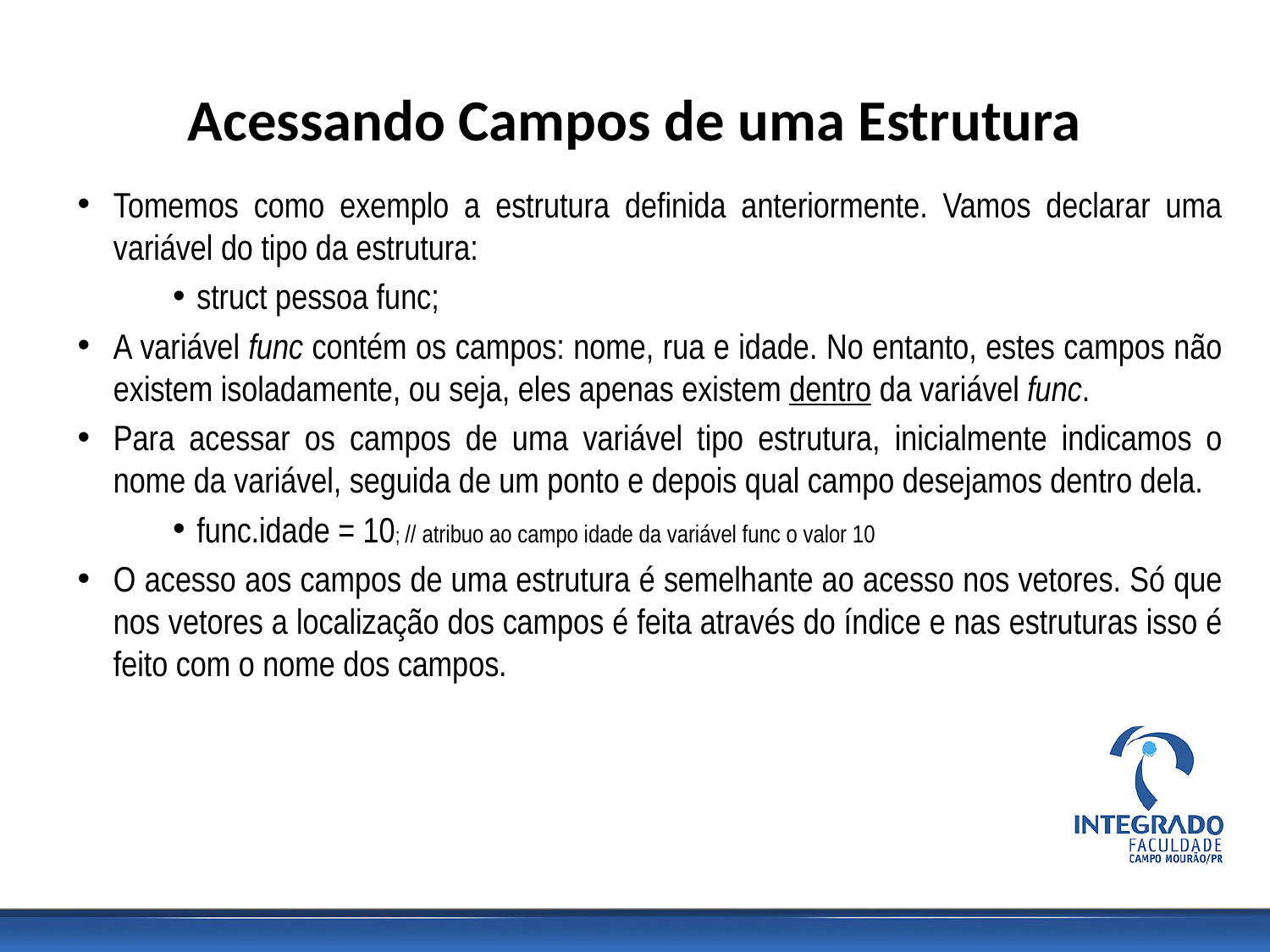

# Acessando Campos de uma Estrutura
Tomemos como exemplo a estrutura definida anteriormente. Vamos declarar uma variável do tipo da estrutura:
struct pessoa func;
A variável func contém os campos: nome, rua e idade. No entanto, estes campos não existem isoladamente, ou seja, eles apenas existem dentro da variável func.
Para acessar os campos de uma variável tipo estrutura, inicialmente indicamos o nome da variável, seguida de um ponto e depois qual campo desejamos dentro dela.
func.idade = 10; // atribuo ao campo idade da variável func o valor 10
O acesso aos campos de uma estrutura é semelhante ao acesso nos vetores. Só que nos vetores a localização dos campos é feita através do índice e nas estruturas isso é feito com o nome dos campos.